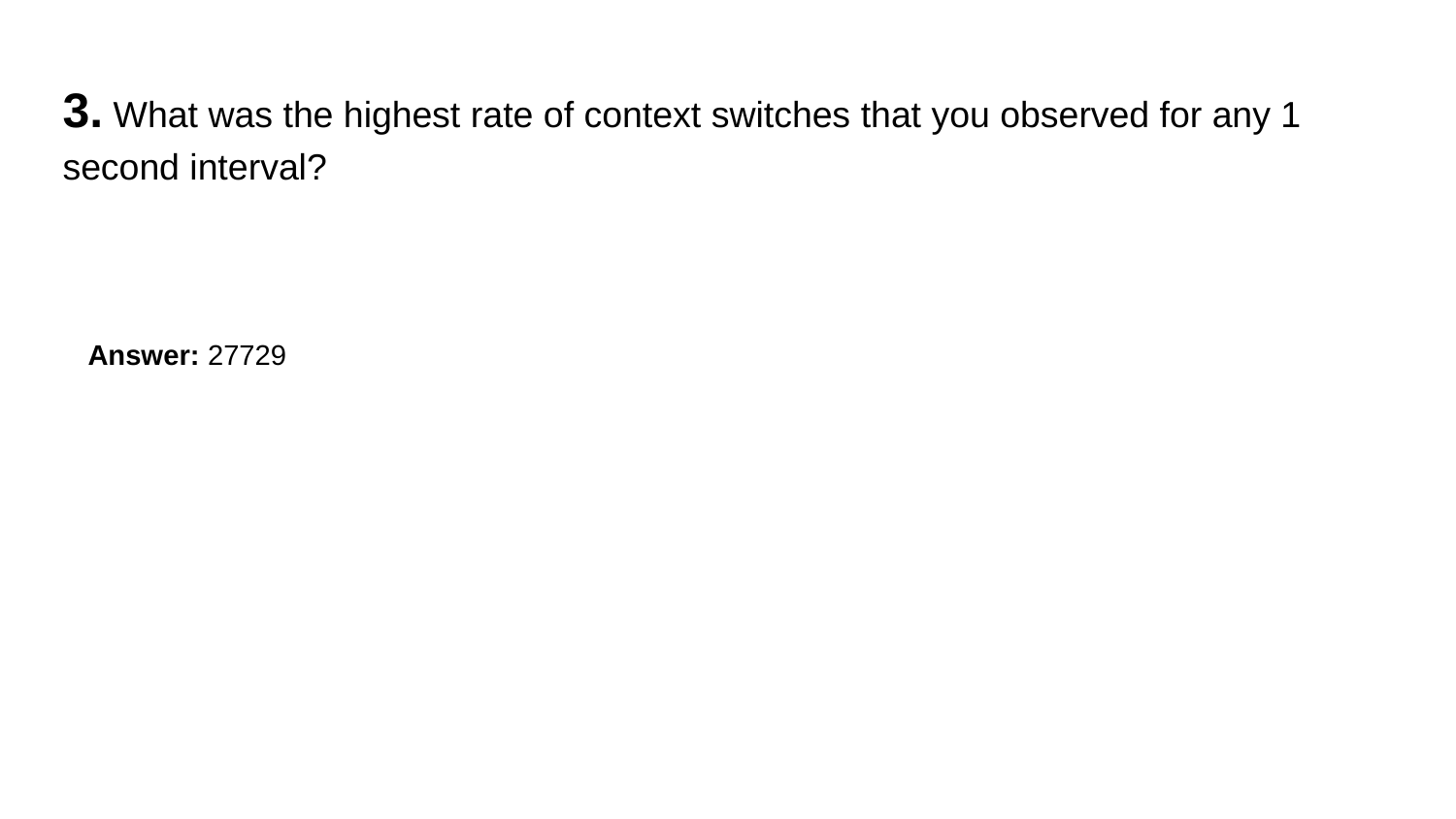

3. What was the highest rate of context switches that you observed for any 1 second interval?

Answer: 27729